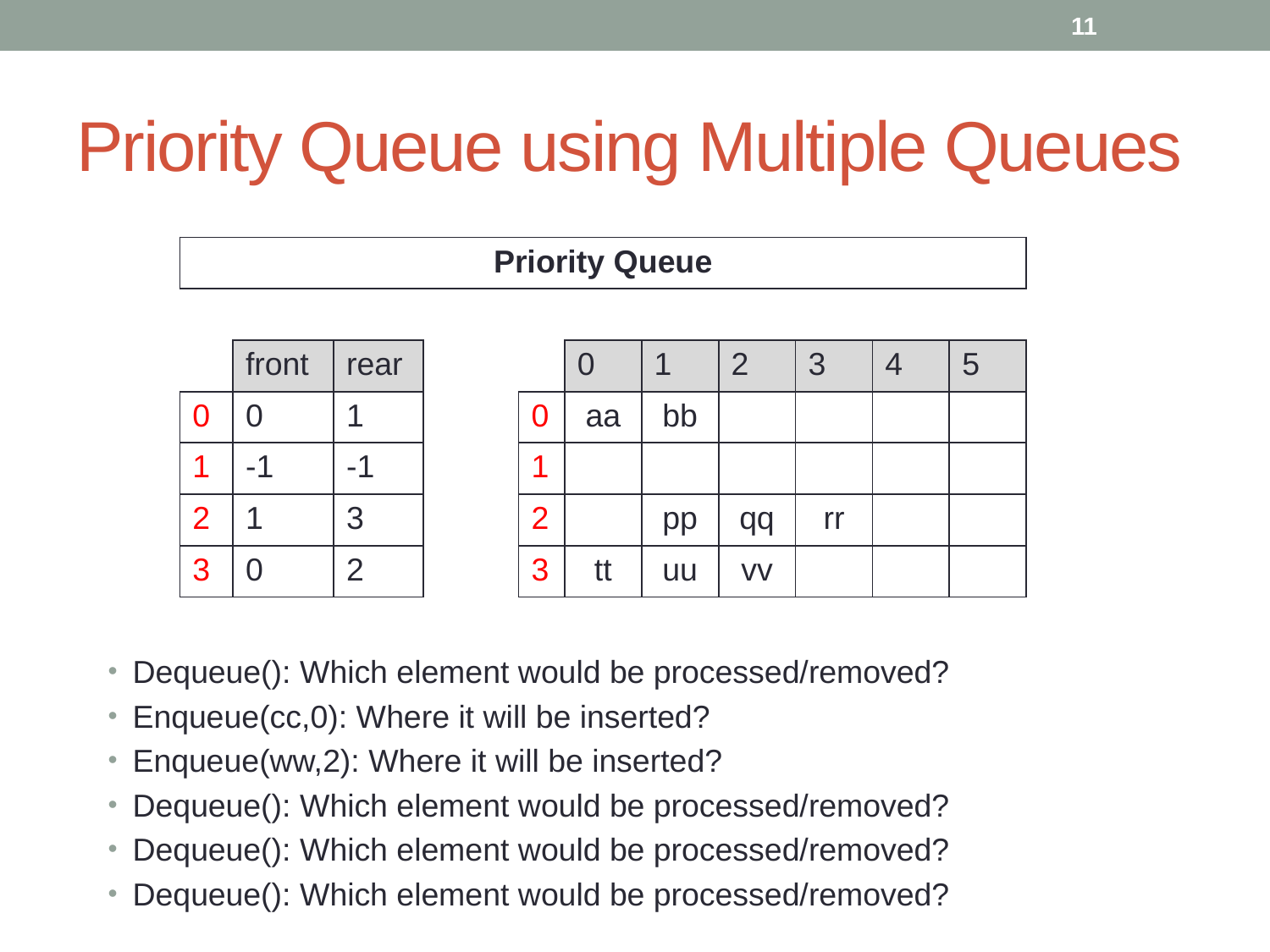

11
# Priority Queue using Multiple Queues
| Priority Queue |  |  |  |  |  |  |  |  |  |  |
| --- | --- | --- | --- | --- | --- | --- | --- | --- | --- | --- |
|  |  |  |  |  |  |  |  |  |  |  |
|  | front | rear |  |  | 0 | 1 | 2 | 3 | 4 | 5 |
| 0 | 0 | 1 |  | 0 | aa | bb |  |  |  |  |
| 1 | -1 | -1 |  | 1 |  |  |  |  |  |  |
| 2 | 1 | 3 |  | 2 |  | pp | qq | rr |  |  |
| 3 | 0 | 2 |  | 3 | tt | uu | vv |  |  |  |
Dequeue(): Which element would be processed/removed?
Enqueue(cc,0): Where it will be inserted?
Enqueue(ww,2): Where it will be inserted?
Dequeue(): Which element would be processed/removed?
Dequeue(): Which element would be processed/removed?
Dequeue(): Which element would be processed/removed?